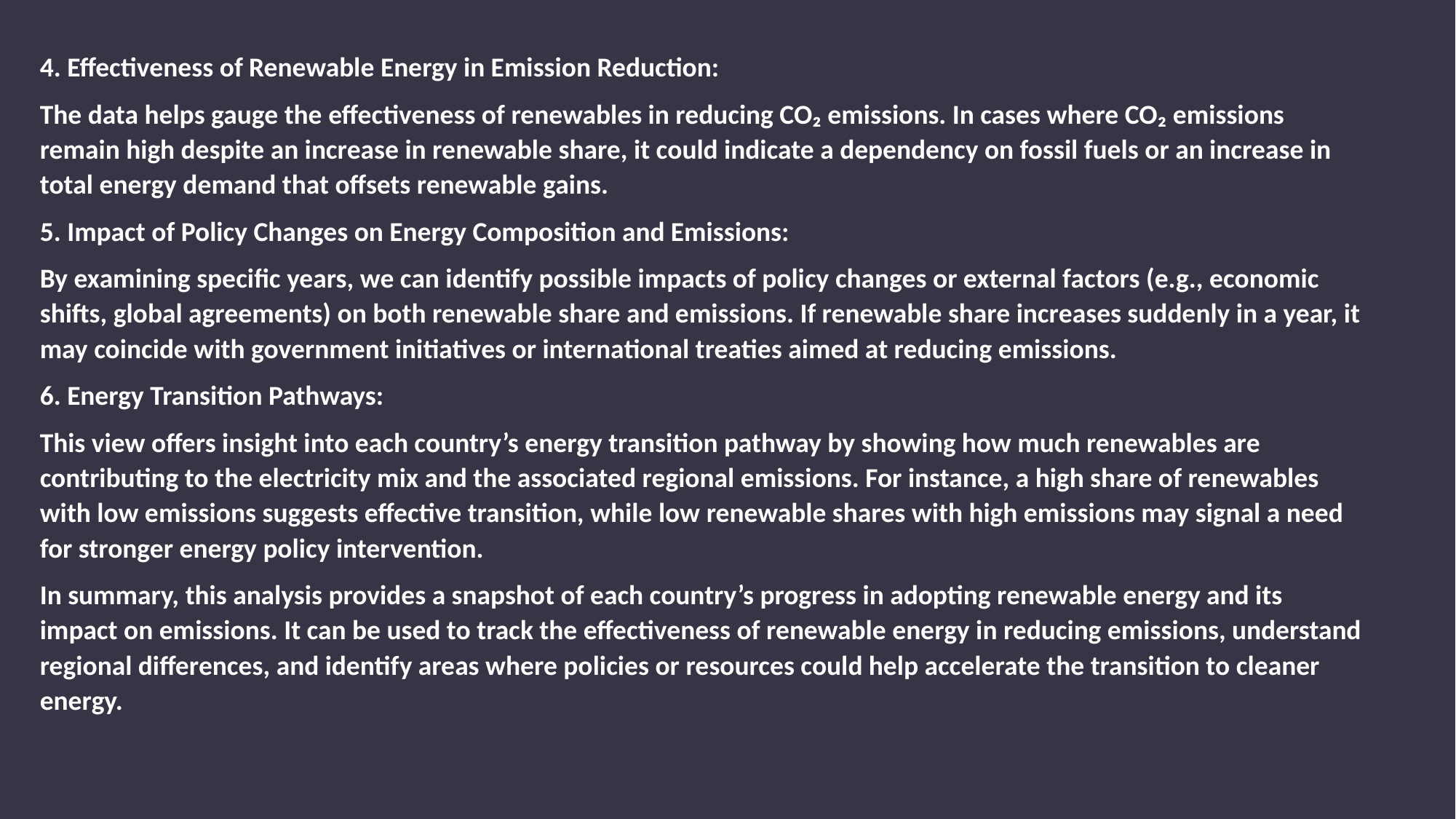

4. Effectiveness of Renewable Energy in Emission Reduction:
The data helps gauge the effectiveness of renewables in reducing CO₂ emissions. In cases where CO₂ emissions remain high despite an increase in renewable share, it could indicate a dependency on fossil fuels or an increase in total energy demand that offsets renewable gains.
5. Impact of Policy Changes on Energy Composition and Emissions:
By examining specific years, we can identify possible impacts of policy changes or external factors (e.g., economic shifts, global agreements) on both renewable share and emissions. If renewable share increases suddenly in a year, it may coincide with government initiatives or international treaties aimed at reducing emissions.
6. Energy Transition Pathways:
This view offers insight into each country’s energy transition pathway by showing how much renewables are contributing to the electricity mix and the associated regional emissions. For instance, a high share of renewables with low emissions suggests effective transition, while low renewable shares with high emissions may signal a need for stronger energy policy intervention.
In summary, this analysis provides a snapshot of each country’s progress in adopting renewable energy and its impact on emissions. It can be used to track the effectiveness of renewable energy in reducing emissions, understand regional differences, and identify areas where policies or resources could help accelerate the transition to cleaner energy.